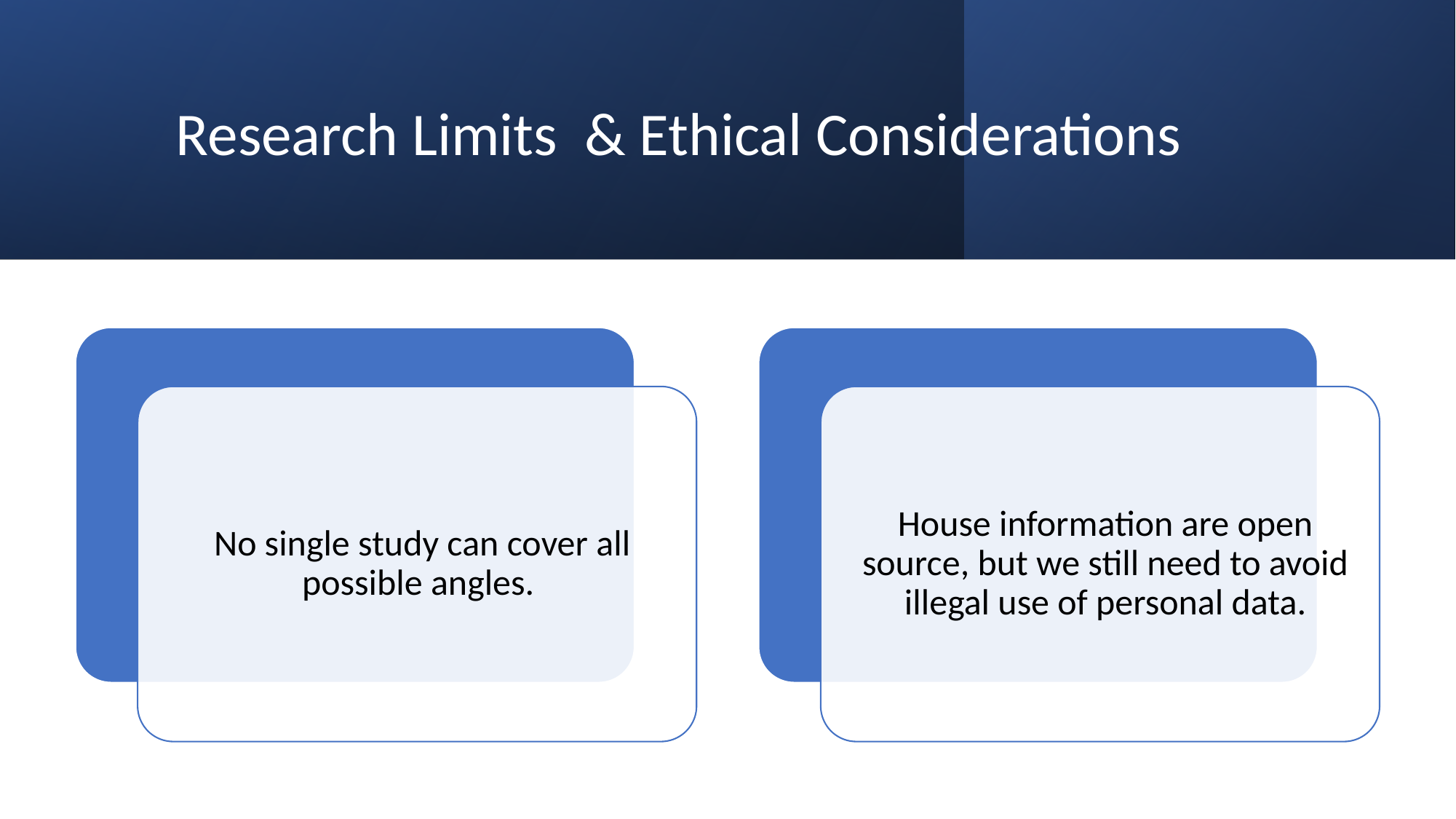

# Research Limits  & Ethical Considerations
No single study can cover all possible angles.
House information are open source, but we still need to avoid illegal use of personal data.